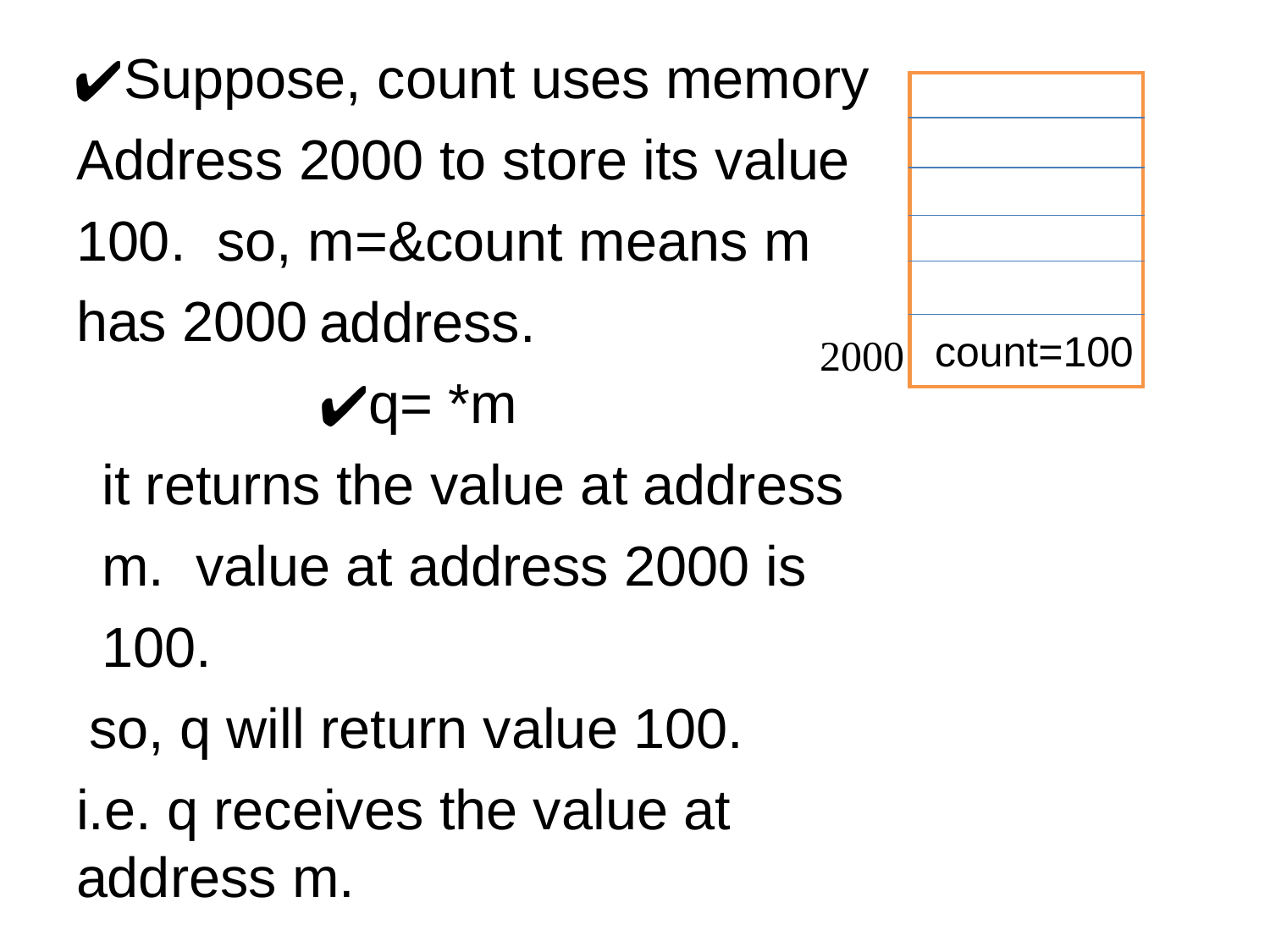

Suppose, count uses memory  Address 2000 to store its value 100.  so, m=&count means m has 2000
|  |
| --- |
|  |
|  |
|  |
|  |
| count=100 |
address.
q= *m
2000
it returns the value at address m.  value at address 2000 is 100.
so, q will return value 100.
i.e. q receives the value at address m.